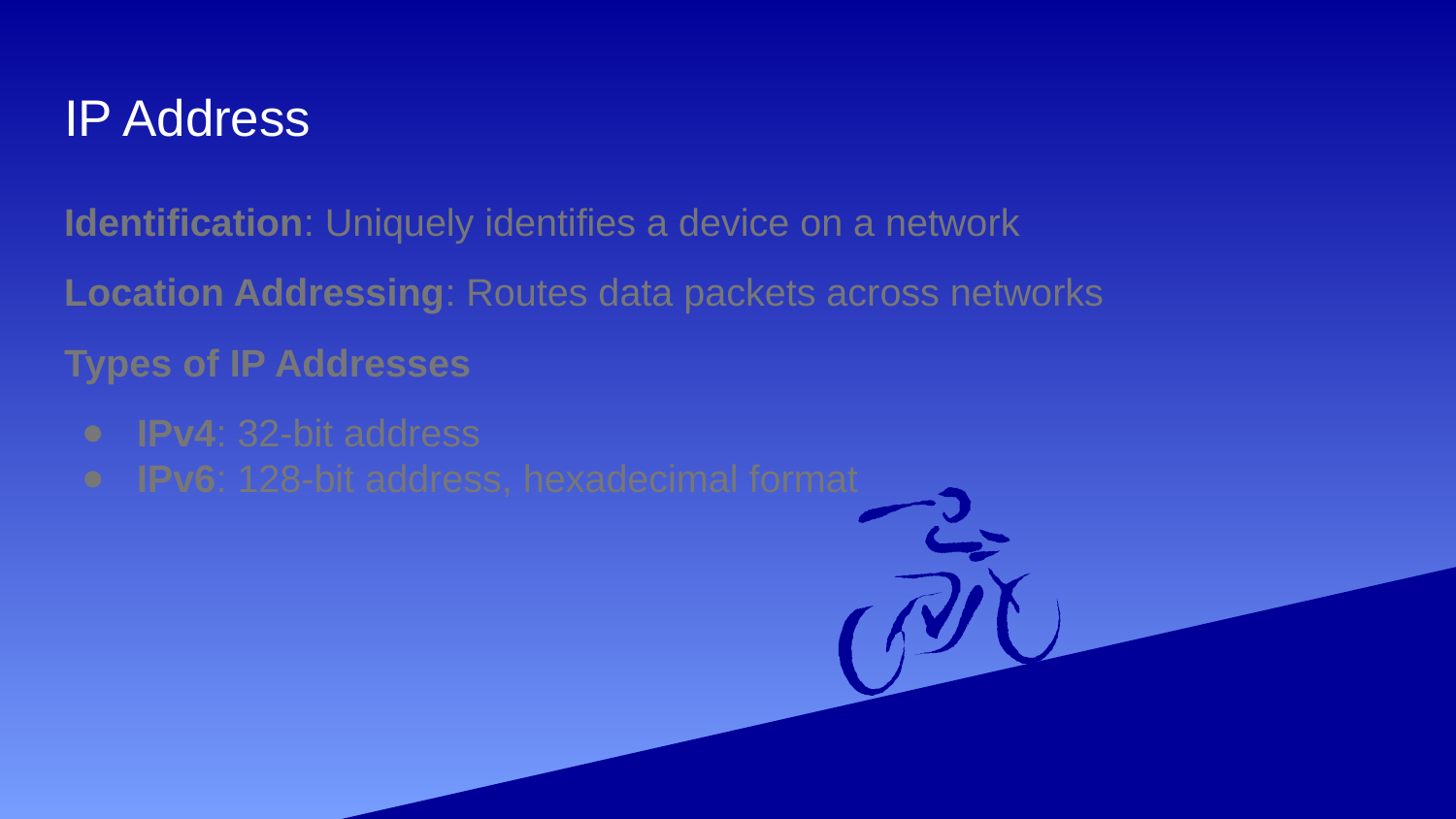

# IP Address
Identification: Uniquely identifies a device on a network
Location Addressing: Routes data packets across networks
Types of IP Addresses
IPv4: 32-bit address
IPv6: 128-bit address, hexadecimal format